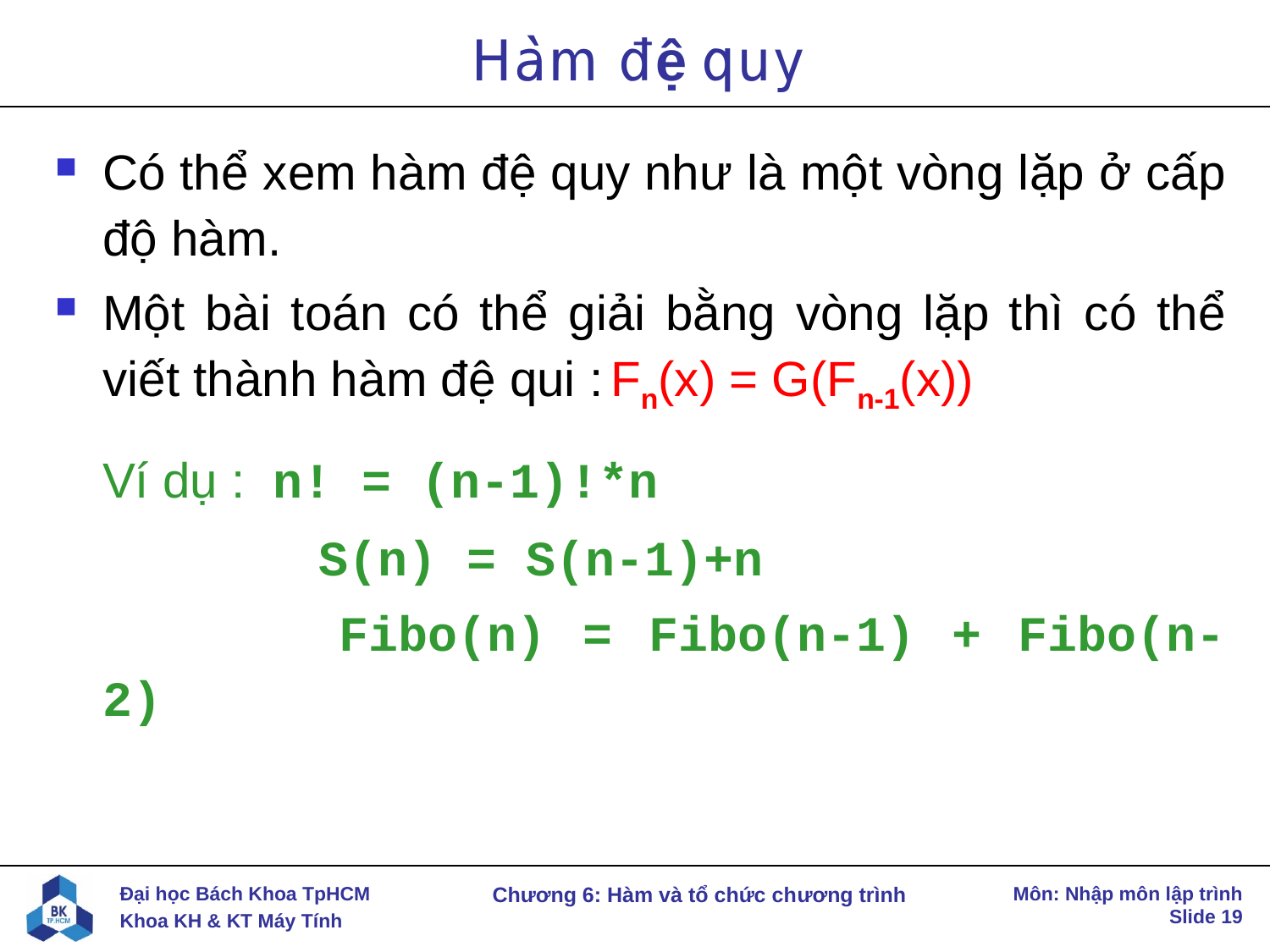

# Hàm đệ quy
Có thể xem hàm đệ quy như là một vòng lặp ở cấp độ hàm.
Một bài toán có thể giải bằng vòng lặp thì có thể viết thành hàm đệ qui :	Fn(x) = G(Fn-1(x))
	Ví dụ :  n! = (n-1)!*n
		   S(n) = S(n-1)+n
		   Fibo(n) = Fibo(n-1) + Fibo(n-2)